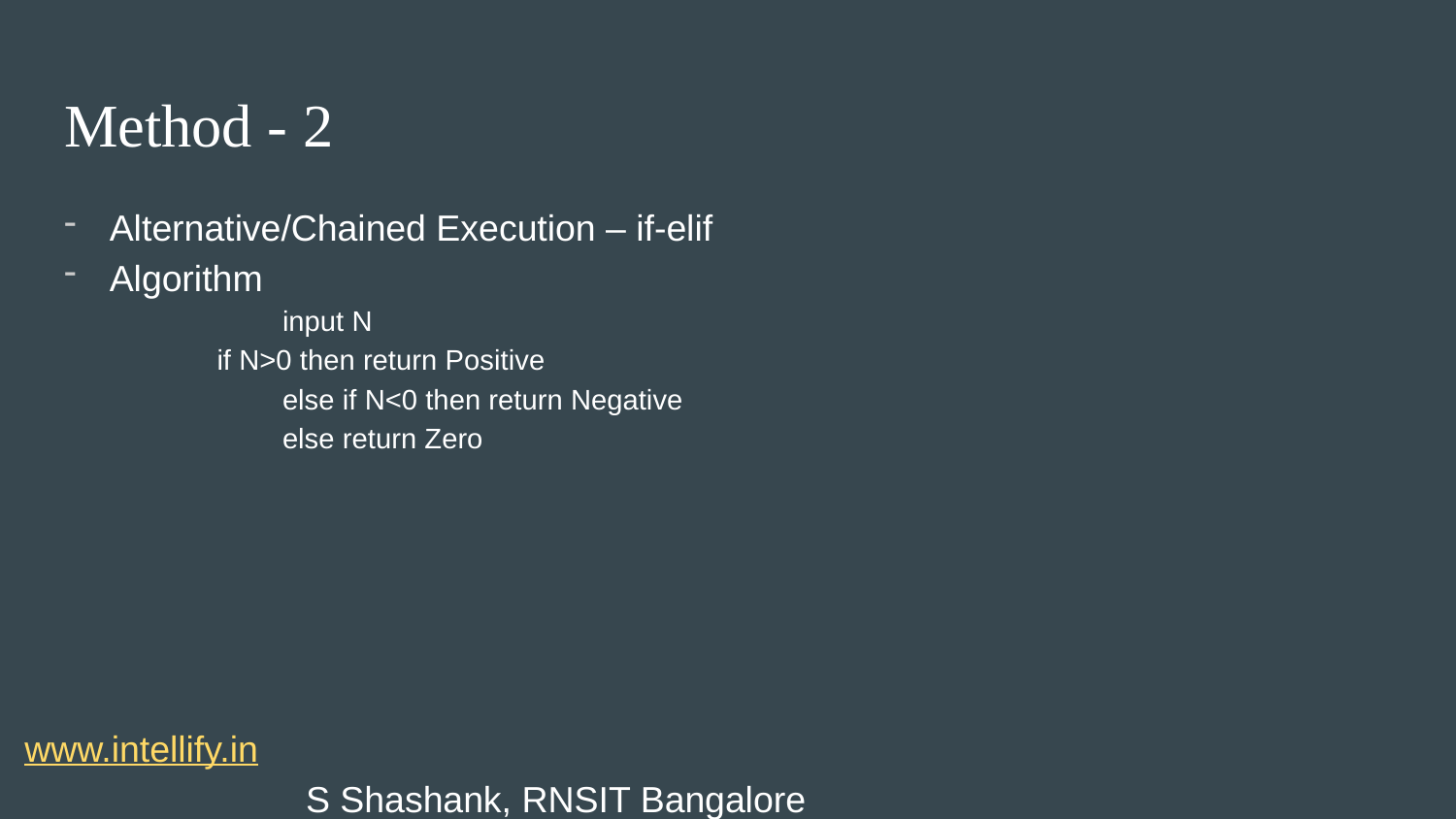

Method - 2
Alternative/Chained Execution – if-elif
Algorithm
 	input N
          if N>0 then return Positive
	else if N<0 then return Negative
	else return Zero

5
35
22
25
15
 www.intellify.in							   			S Shashank, RNSIT Bangalore